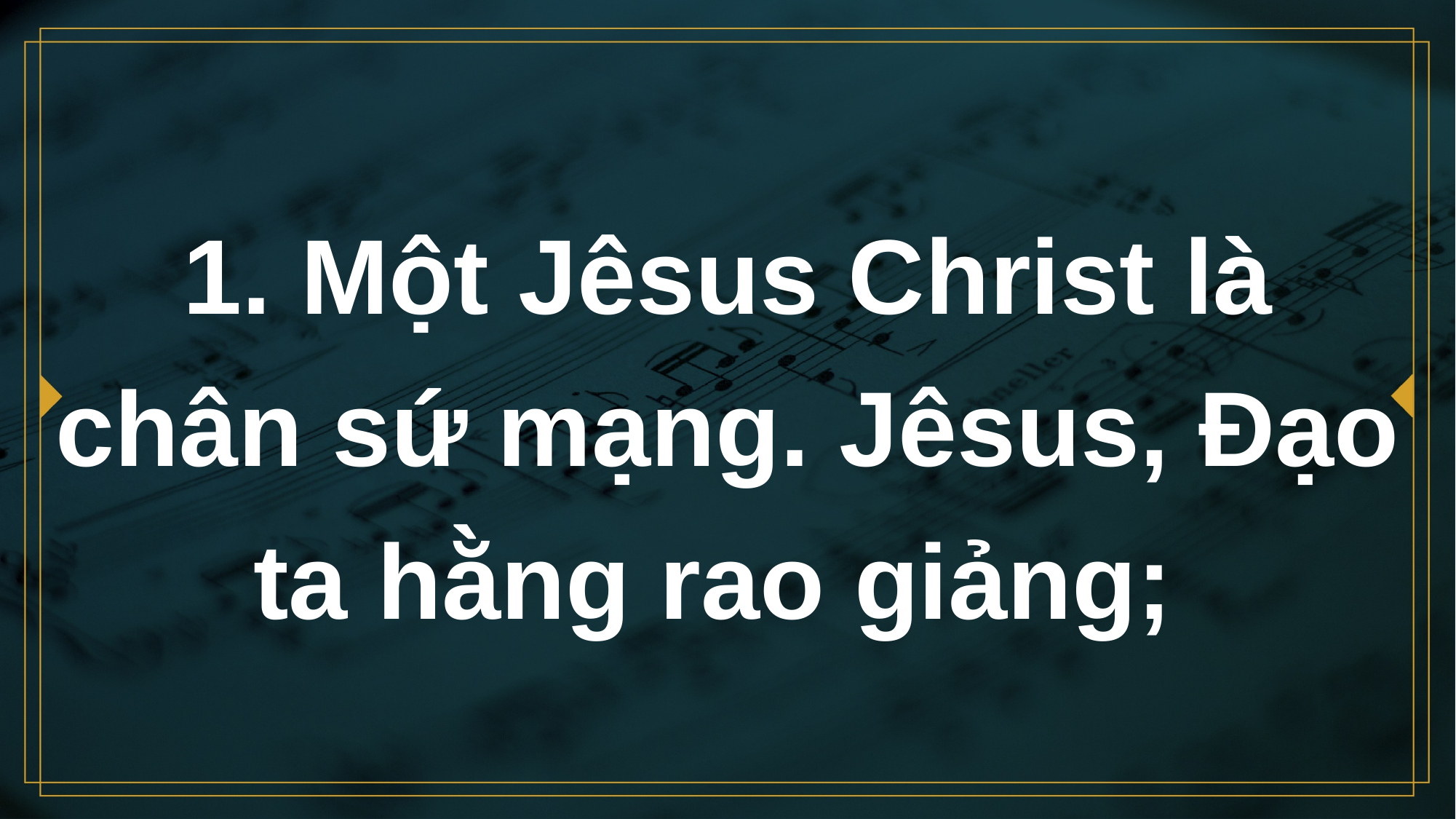

# 1. Một Jêsus Christ là chân sứ mạng. Jêsus, Đạo ta hằng rao giảng;